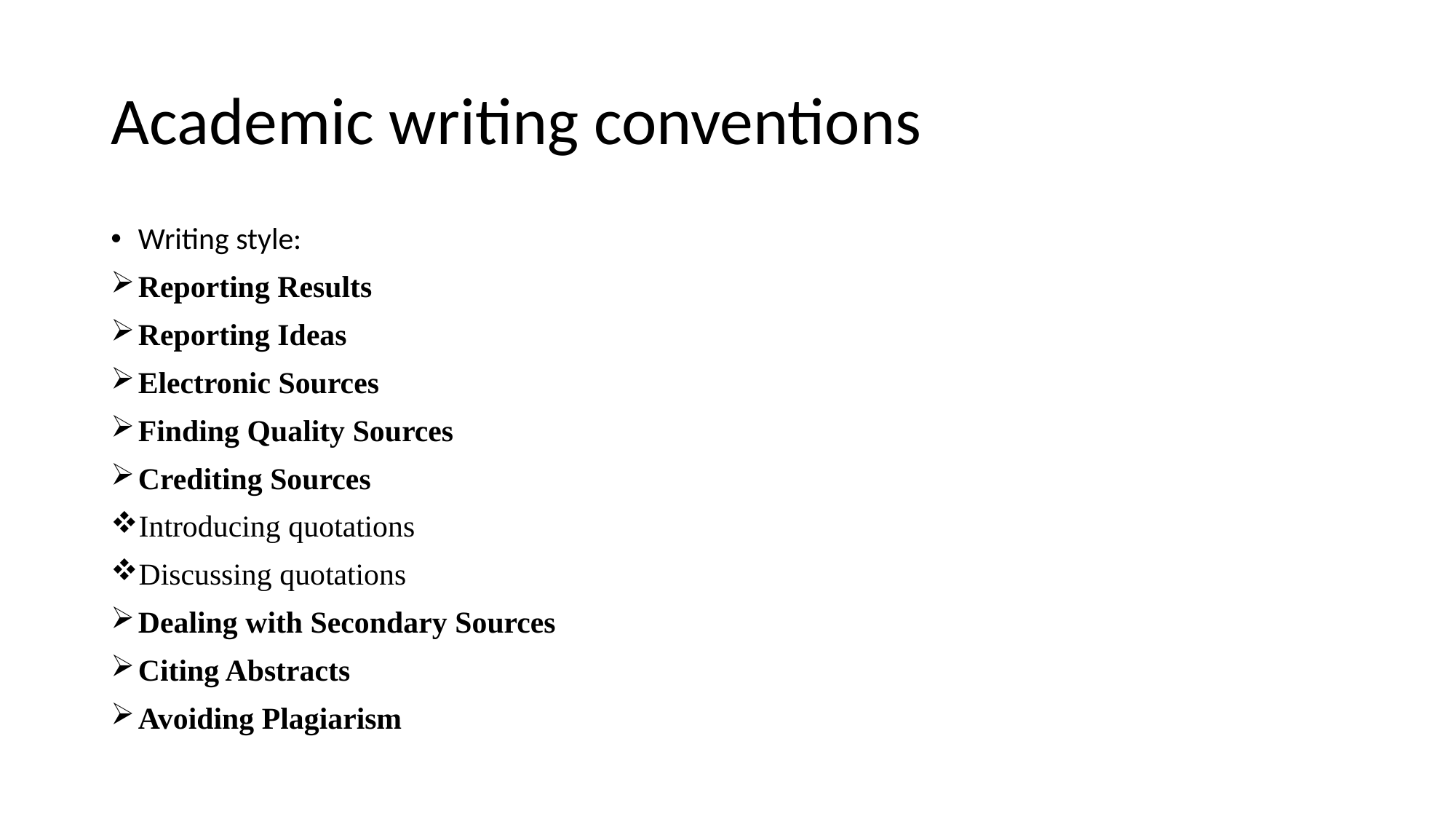

# Academic writing conventions
Writing style:
Reporting Results
Reporting Ideas
Electronic Sources
Finding Quality Sources
Crediting Sources
Introducing quotations
Discussing quotations
Dealing with Secondary Sources
Citing Abstracts
Avoiding Plagiarism